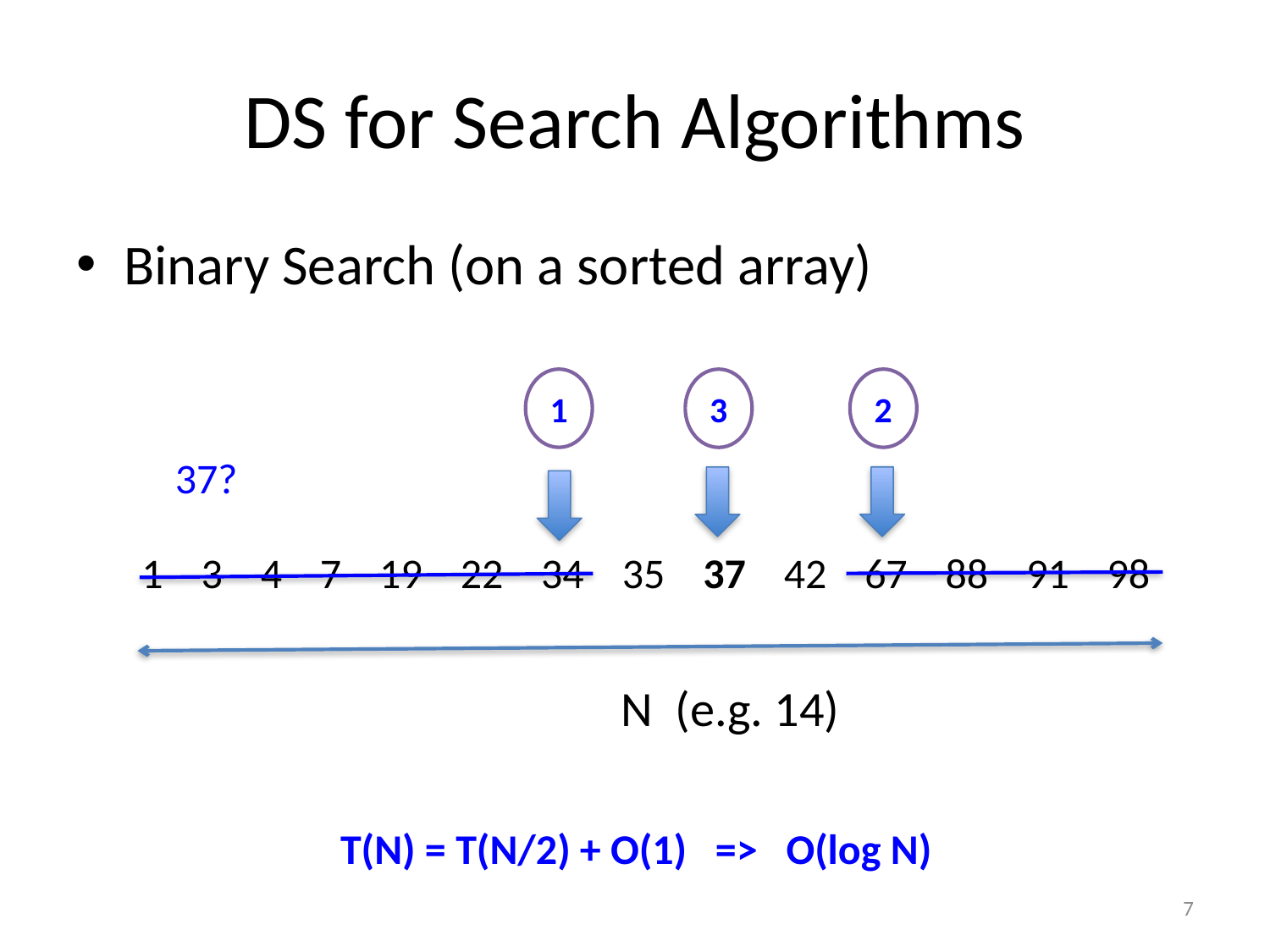

# DS for Search Algorithms
Binary Search (on a sorted array)

1
2
3
37?

1    3    4    7    19    22    34    35    37    42    67    88    91    98
N  (e.g. 14)
T(N) = T(N/2) + O(1)   =>   O(log N)
7